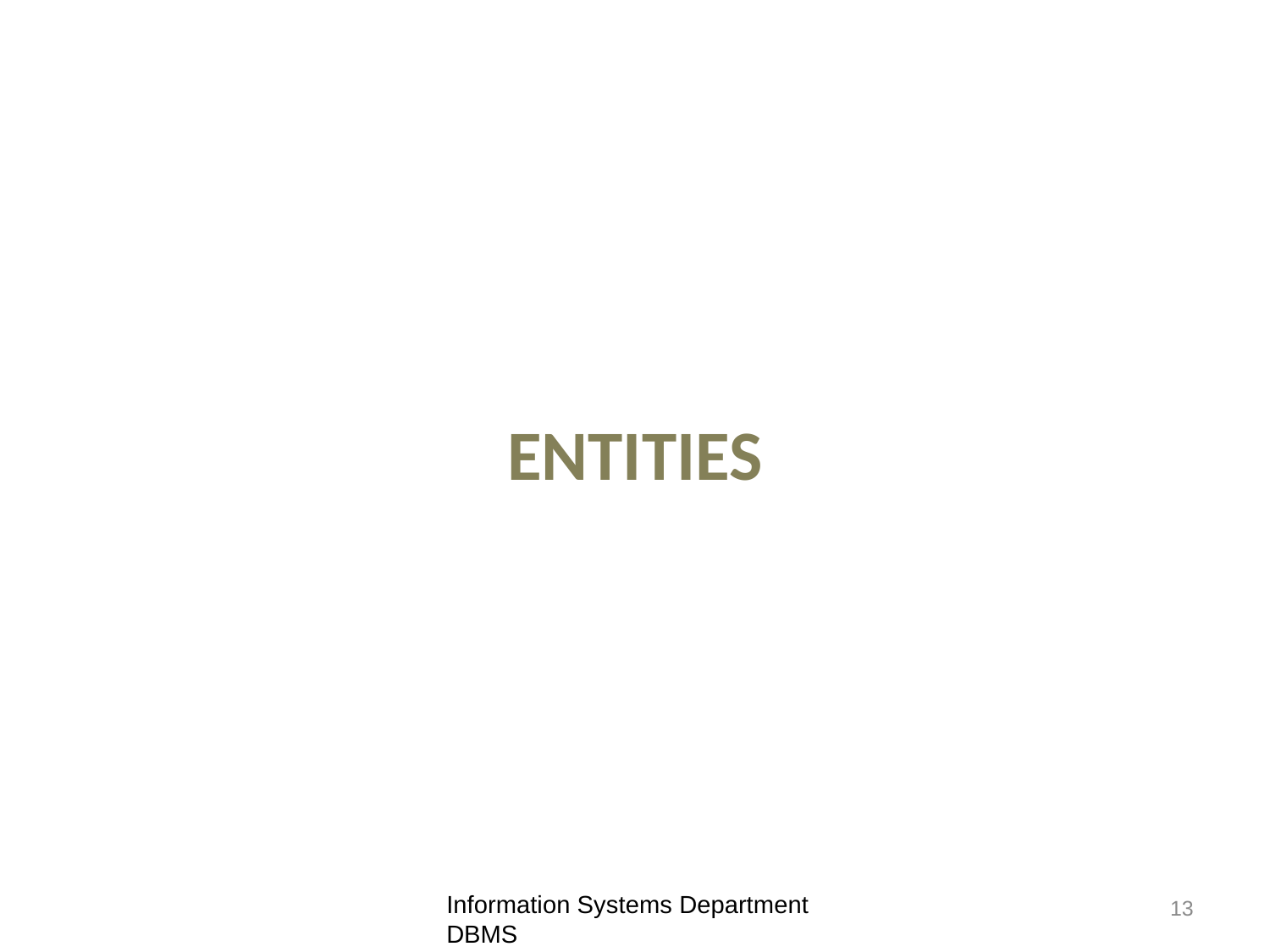

# ENTITIES

Information Systems Department DBMS
13